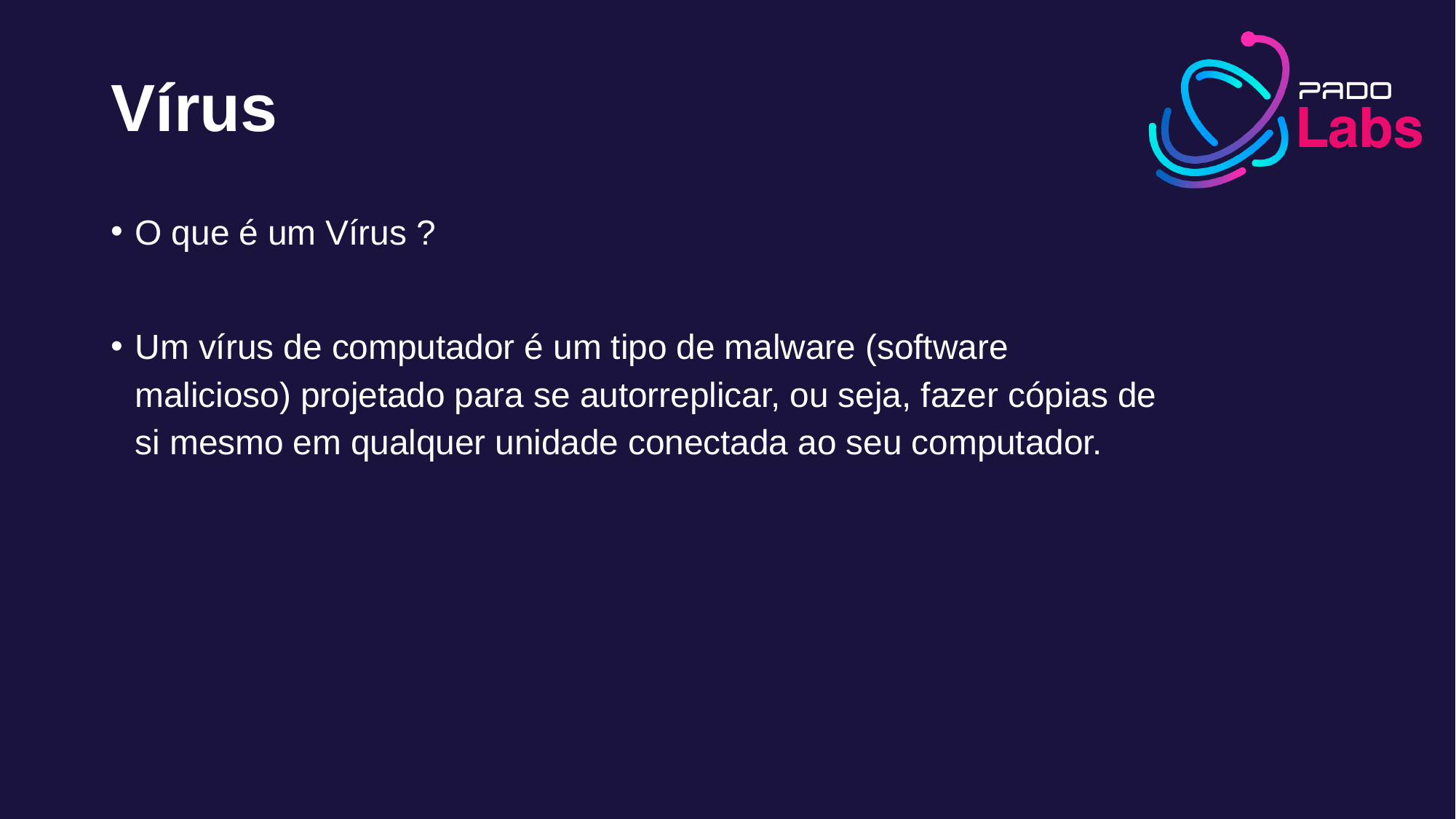

# Vírus

O que é um Vírus ?

Um vírus de computador é um tipo de malware (software malicioso) projetado para se autorreplicar, ou seja, fazer cópias de si mesmo em qualquer unidade conectada ao seu computador.